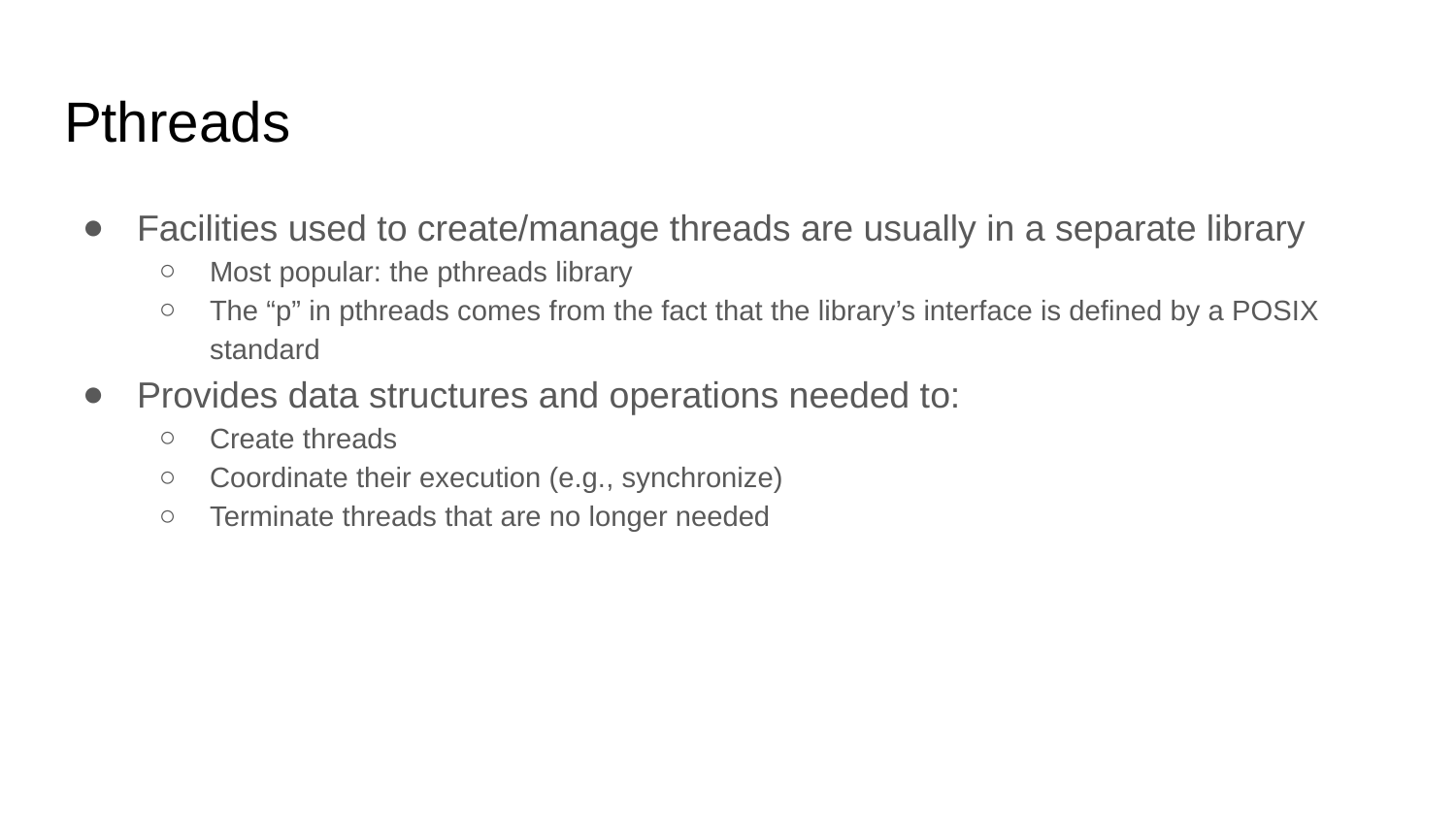

# Pthreads
Facilities used to create/manage threads are usually in a separate library
Most popular: the pthreads library
The “p” in pthreads comes from the fact that the library’s interface is defined by a POSIX standard
Provides data structures and operations needed to:
Create threads
Coordinate their execution (e.g., synchronize)
Terminate threads that are no longer needed